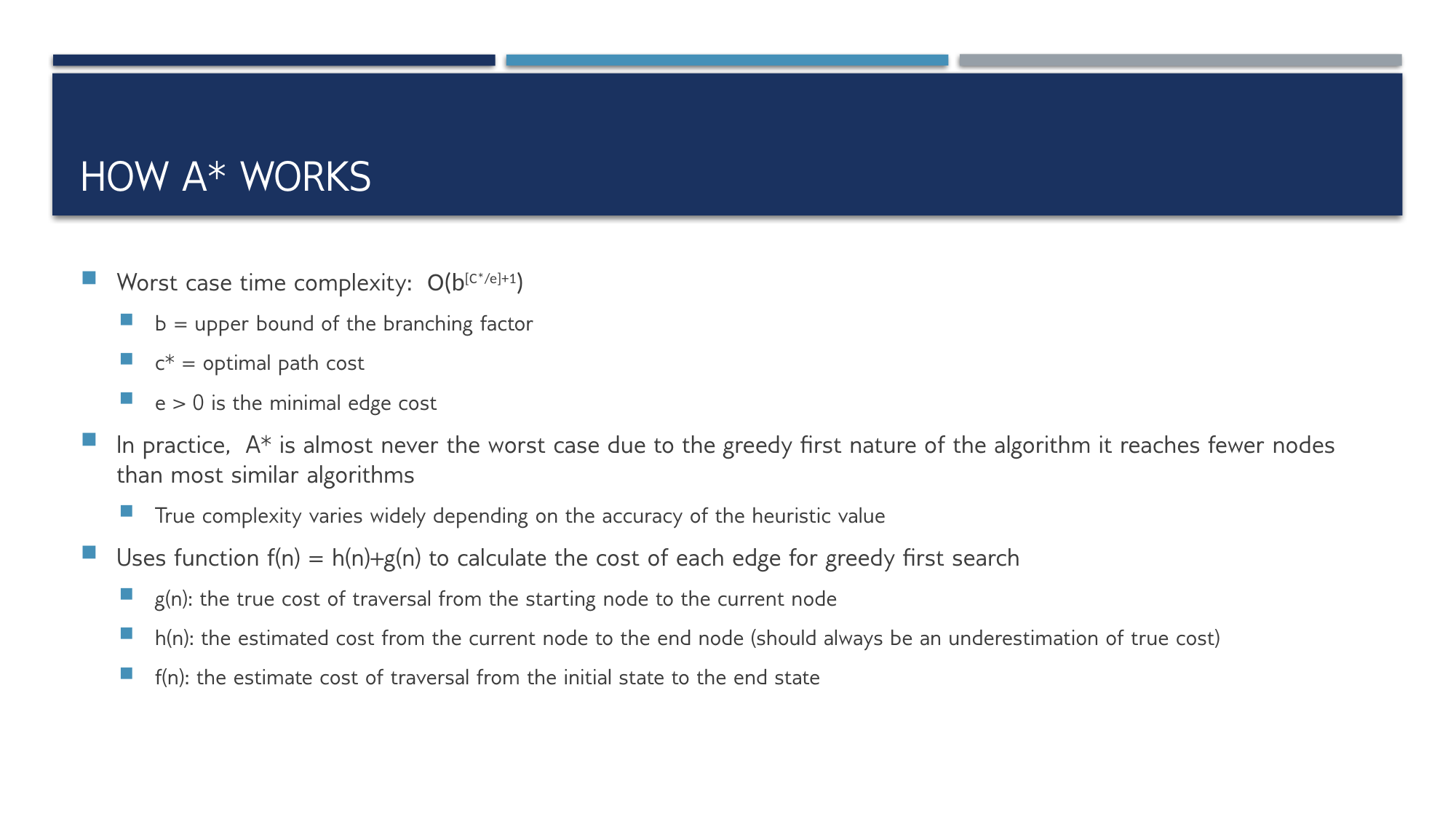

# How A* Works
Worst case time complexity:  O(b[C*/e]+1)
b = upper bound of the branching factor
c* = optimal path cost
e > 0 is the minimal edge cost
In practice,  A* is almost never the worst case due to the greedy first nature of the algorithm it reaches fewer nodes than most similar algorithms
True complexity varies widely depending on the accuracy of the heuristic value
Uses function f(n) = h(n)+g(n) to calculate the cost of each edge for greedy first search
g(n): the true cost of traversal from the starting node to the current node
h(n): the estimated cost from the current node to the end node (should always be an underestimation of true cost)
f(n): the estimate cost of traversal from the initial state to the end state